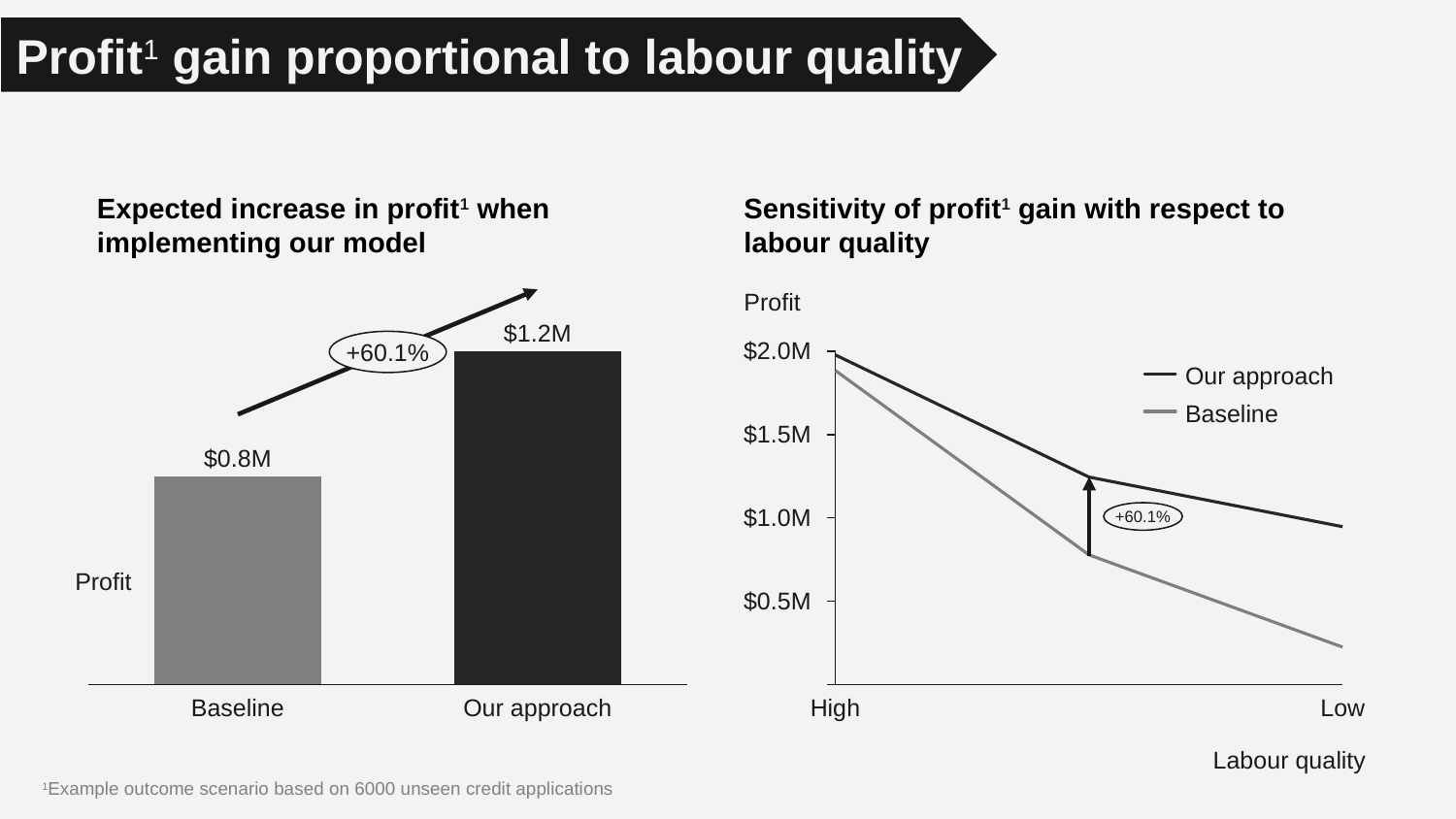

Profit1 gain proportional to labour quality
Expected increase in profit1 when implementing our model
Sensitivity of profit1 gain with respect to labour quality
Profit
$1.2M
+60.1%

### Chart

| Category |  |
|---|---|

### Chart

| Category |  |  |
|---|---|---|
$2.0M
Our approach
Baseline
$1.5M
$0.8M
+60.1%
$1.0M
Profit
$0.5M
Baseline
Our approach
High
Low
Labour quality
1Example outcome scenario based on 6000 unseen credit applications